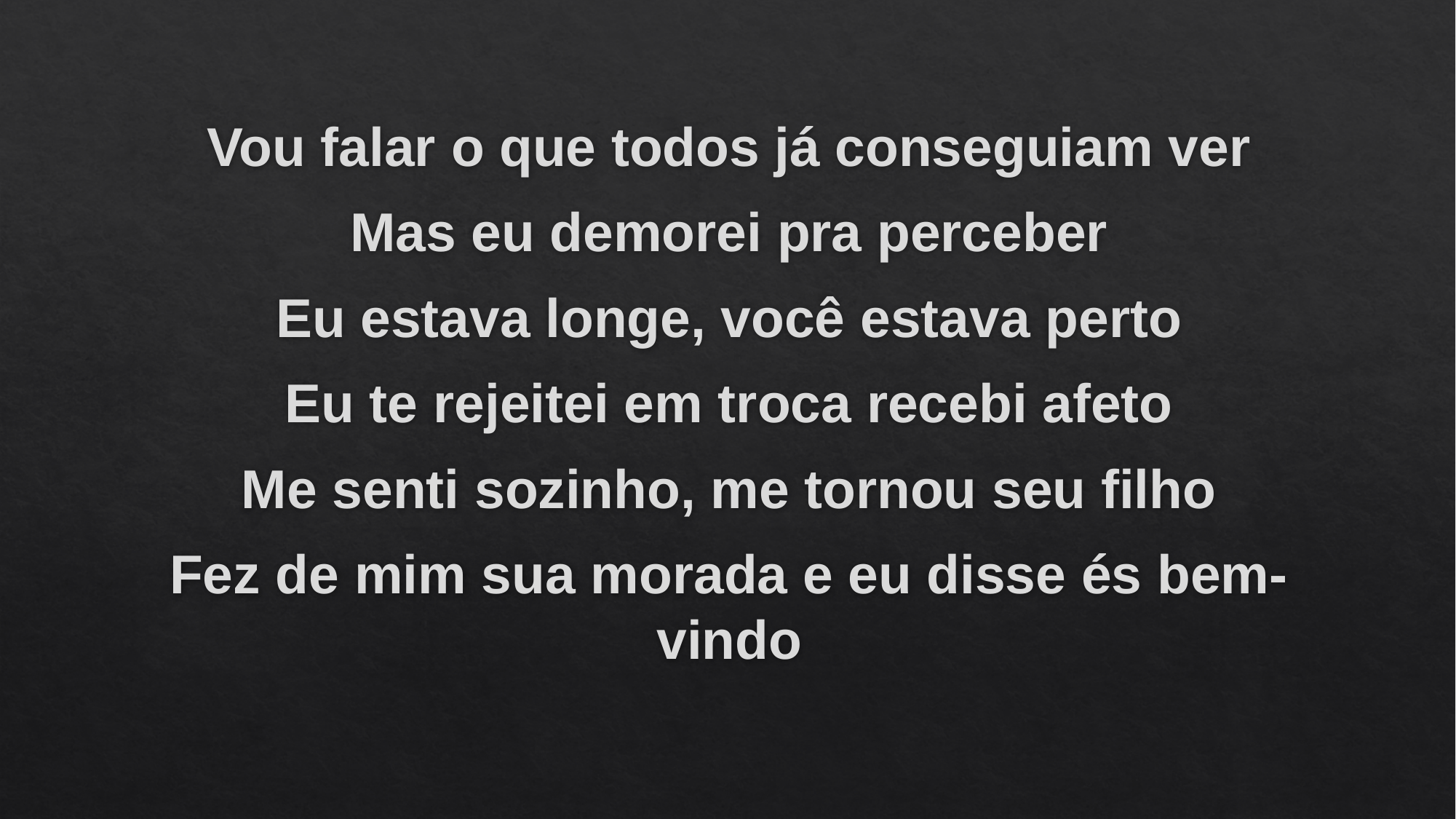

Vou falar o que todos já conseguiam ver
Mas eu demorei pra perceber
Eu estava longe, você estava perto
Eu te rejeitei em troca recebi afeto
Me senti sozinho, me tornou seu filho
Fez de mim sua morada e eu disse és bem-vindo